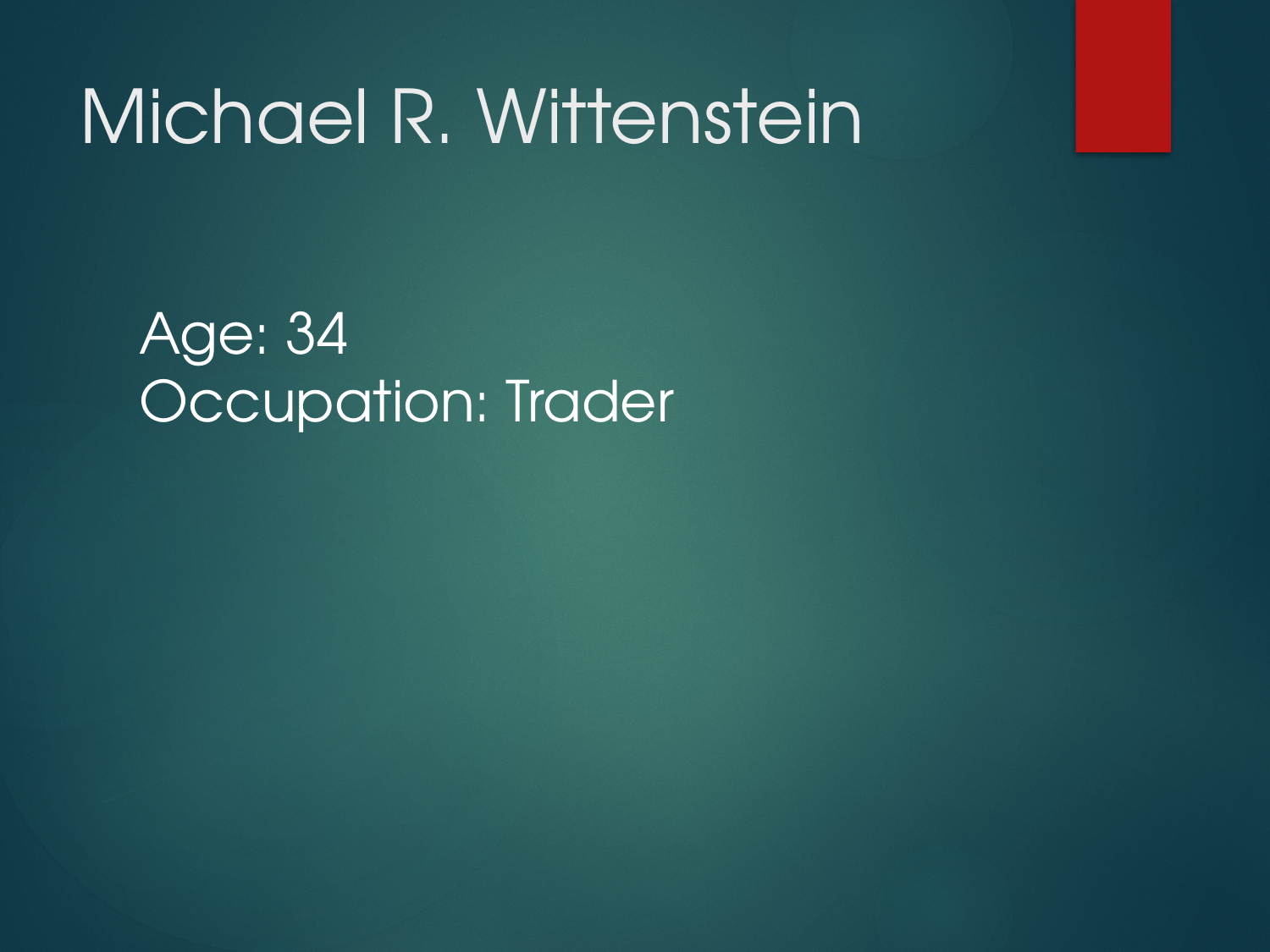

# Michael R. Wittenstein

Age: 34
Occupation: Trader